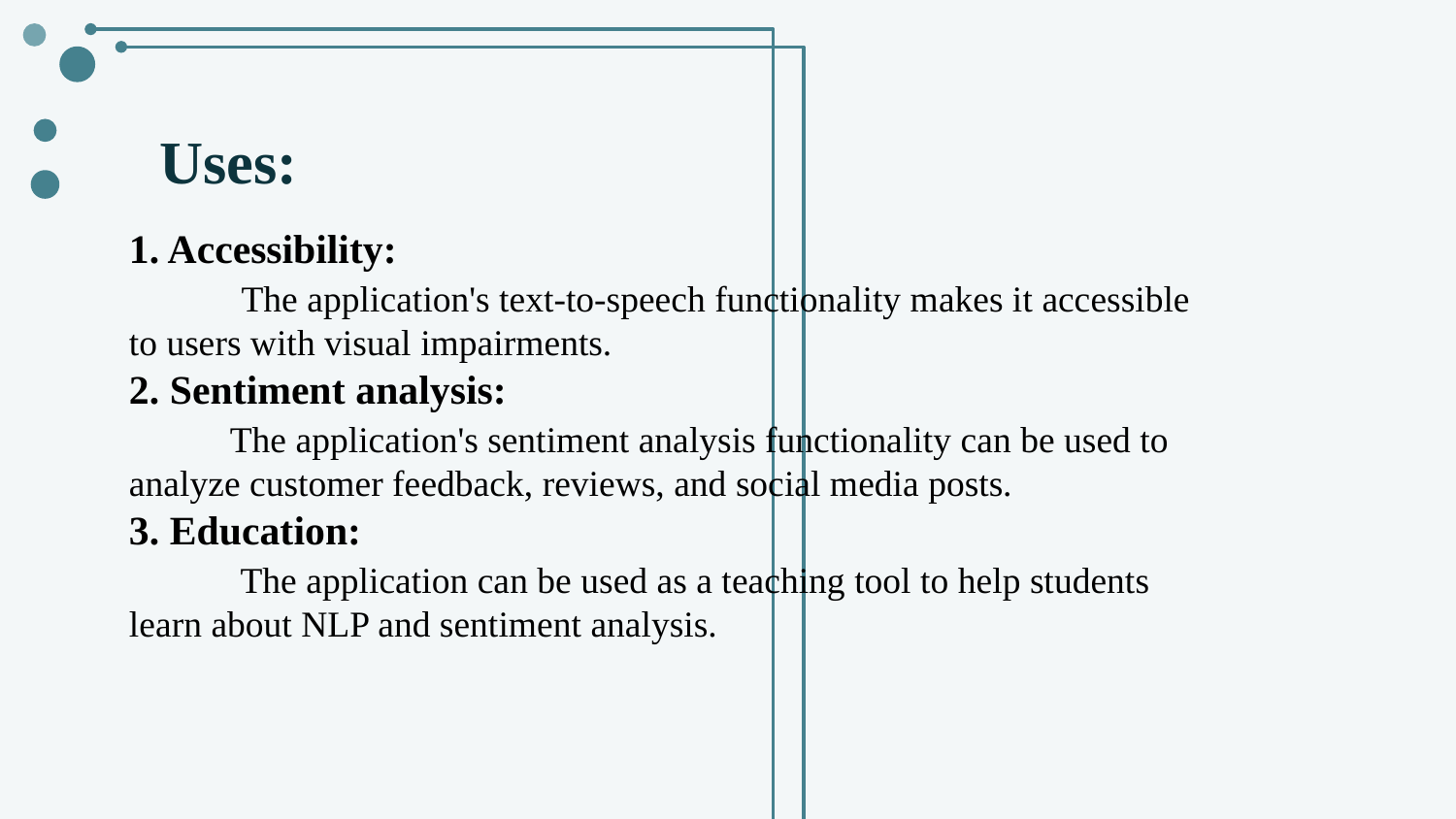

# Uses:

1. Accessibility:
           The application's text-to-speech functionality makes it accessible to users with visual impairments.
2. Sentiment analysis:
          The application's sentiment analysis functionality can be used to analyze customer feedback, reviews, and social media posts.
3. Education:
           The application can be used as a teaching tool to help students learn about NLP and sentiment analysis.